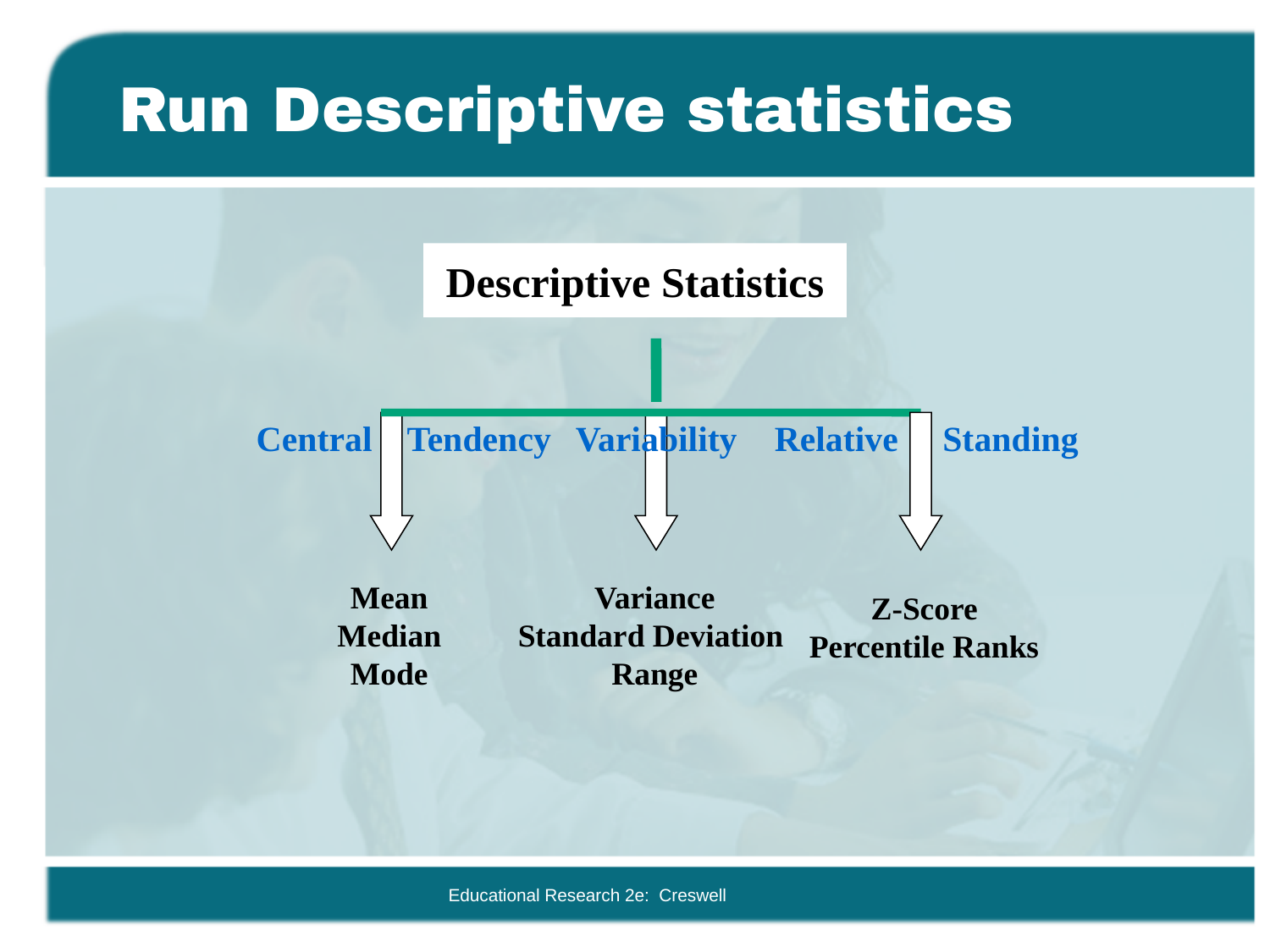

# Run Descriptive statistics
Descriptive Statistics

      Central    Tendency
Variability
Relative     Standing

Mean
Median
Mode
Variance
Standard Deviation
Range
Z-Score
Percentile Ranks
Educational Research 2e:  Creswell